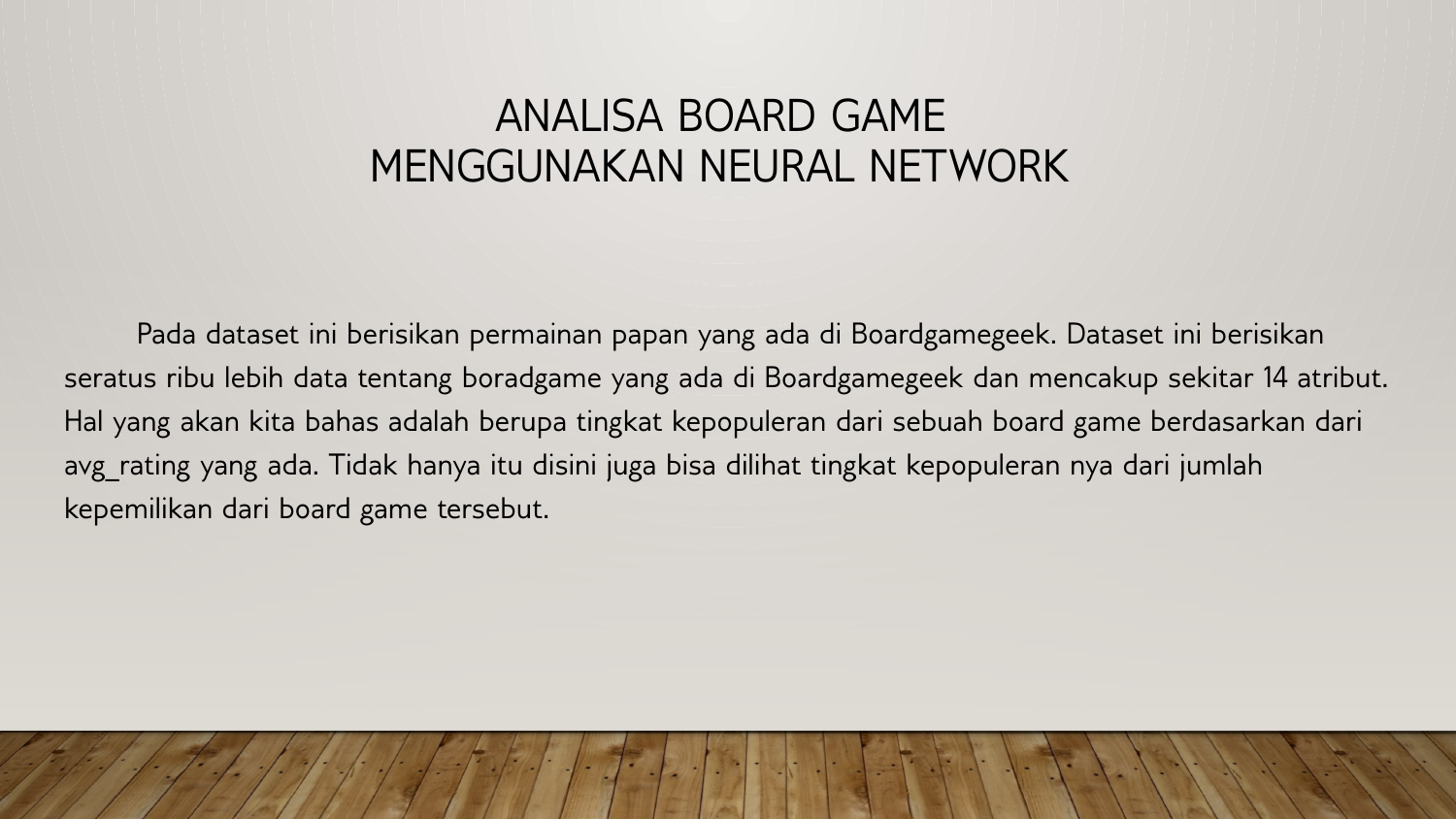

# Analisa Board Game
Menggunakan Neural Network
Pada dataset ini berisikan permainan papan yang ada di Boardgamegeek. Dataset ini berisikan seratus ribu lebih data tentang boradgame yang ada di Boardgamegeek dan mencakup sekitar 14 atribut. Hal yang akan kita bahas adalah berupa tingkat kepopuleran dari sebuah board game berdasarkan dari avg_rating yang ada. Tidak hanya itu disini juga bisa dilihat tingkat kepopuleran nya dari jumlah kepemilikan dari board game tersebut.